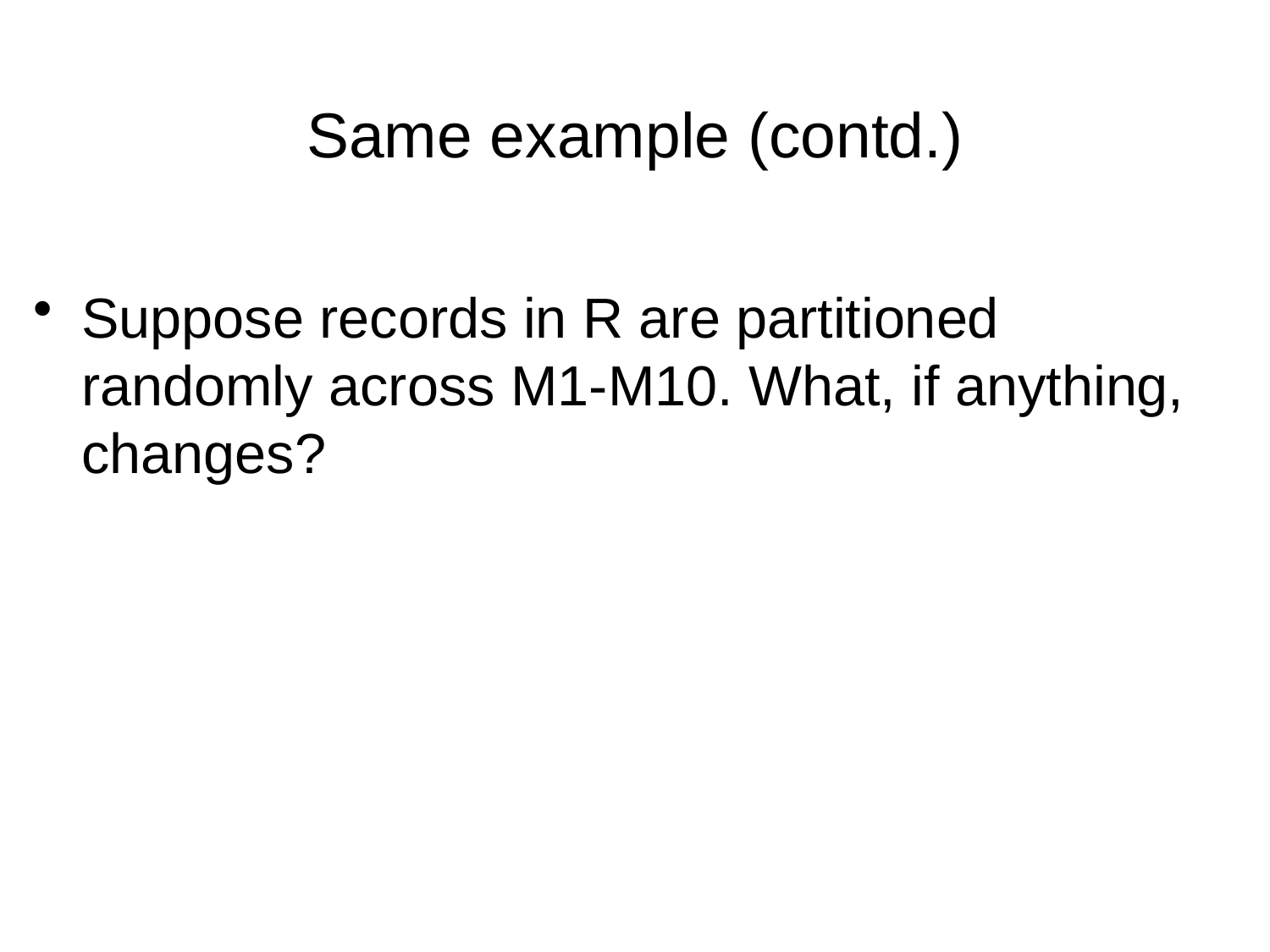

# Same example (contd.)
Suppose records in R are partitioned randomly across M1-M10. What, if anything, changes?